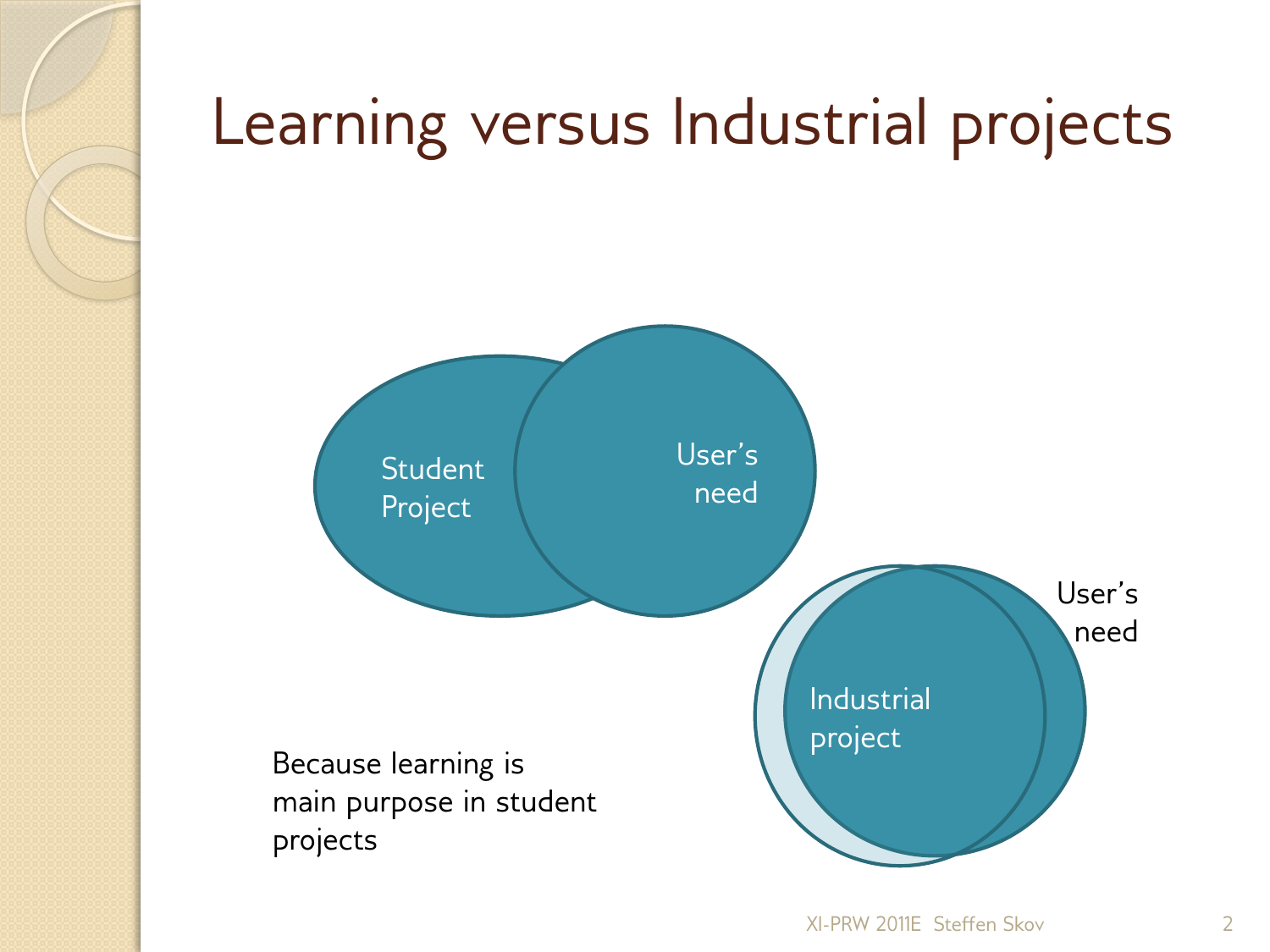

# Learning versus Industrial projects
User’s
need
Student
Project
Industrial
project

User’s
need
Because learning is
main purpose in student
projects
XI-PRW 2011E  Steffen Skov
2